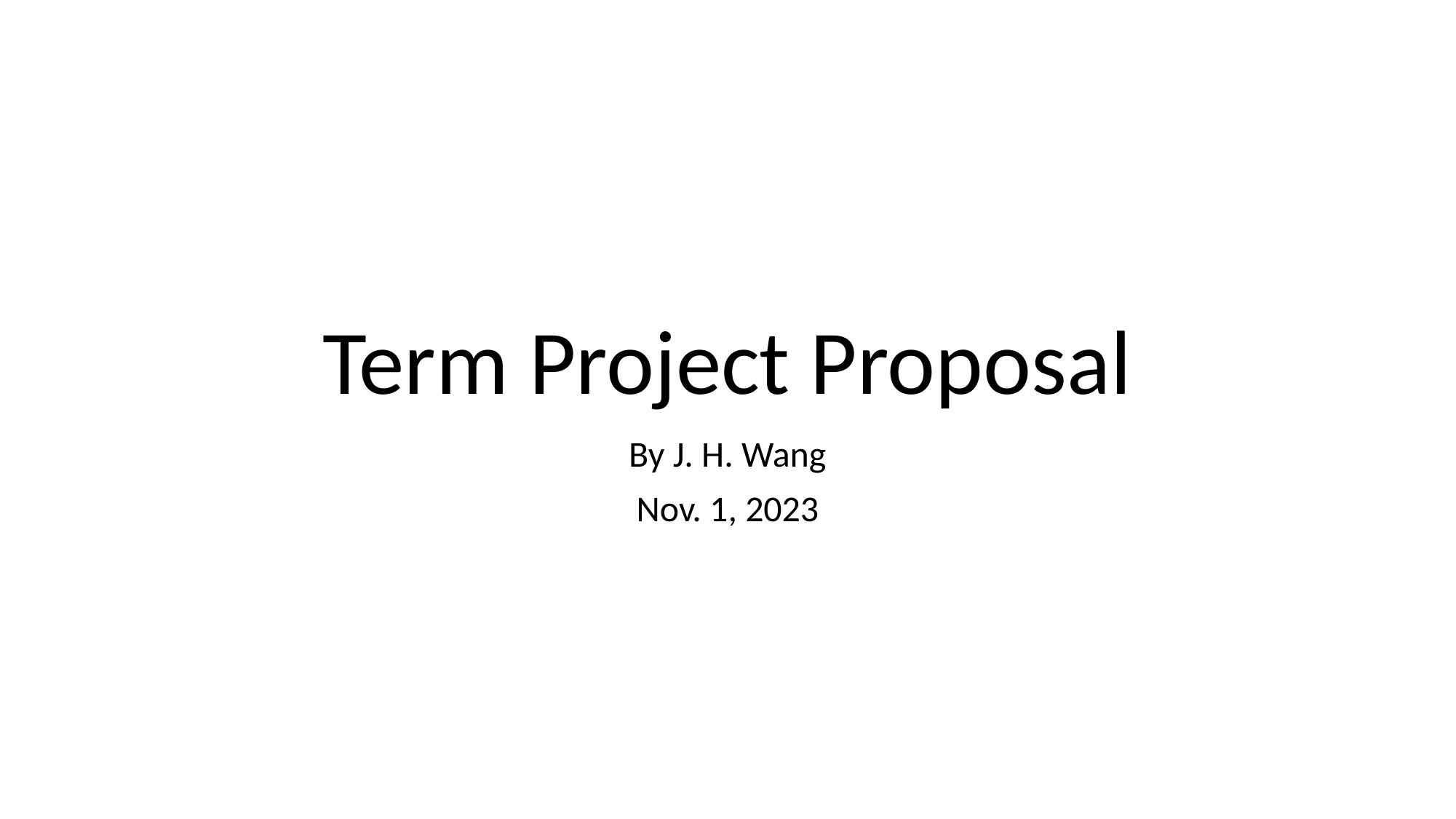

# Term Project Proposal
By J. H. Wang
Nov. 1, 2023